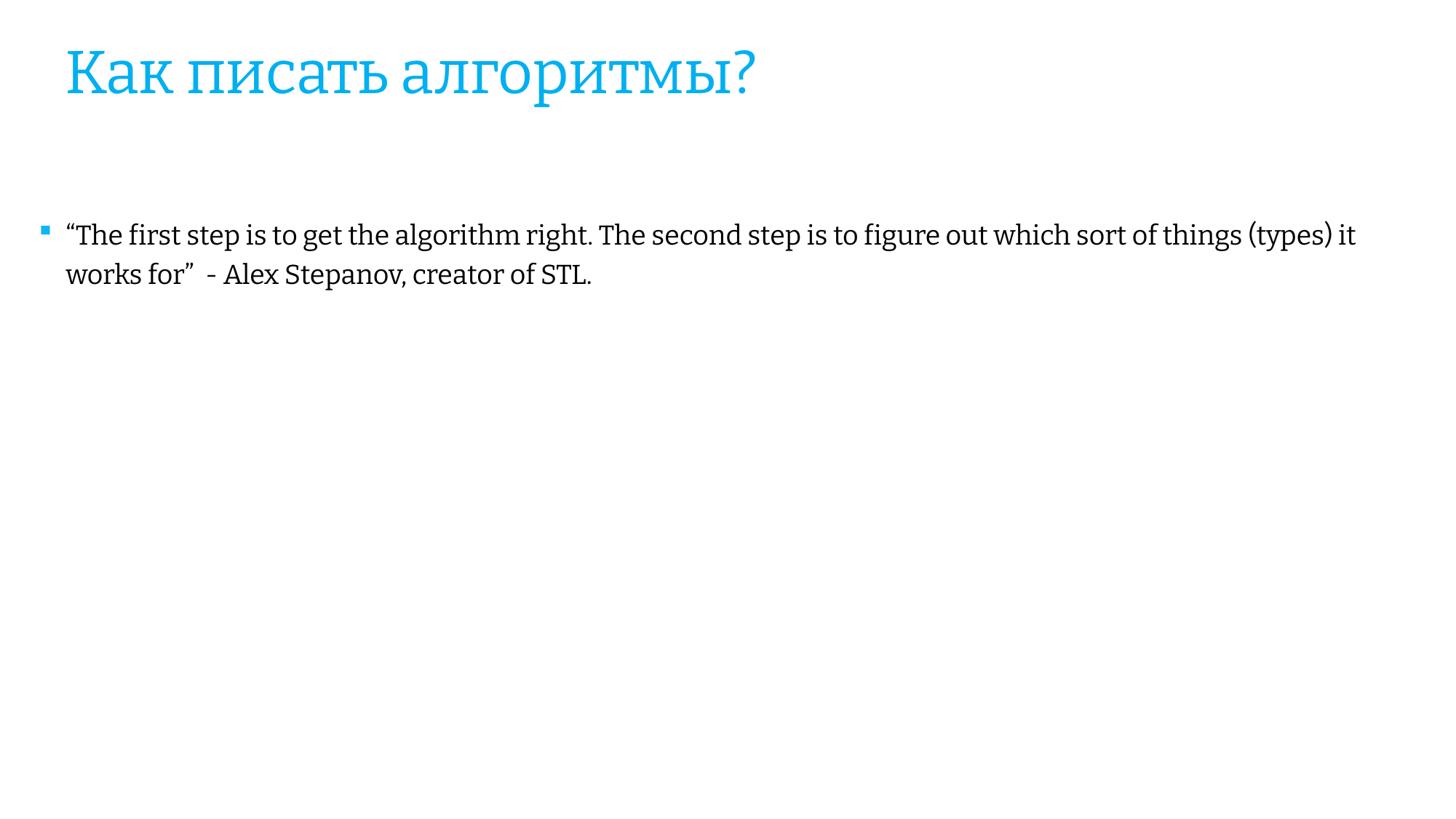

Как писать алгоритмы?

“The first step is to get the algorithm right. The second step is to figure out which sort of things (types) it works for”  - Alex Stepanov, creator of STL.